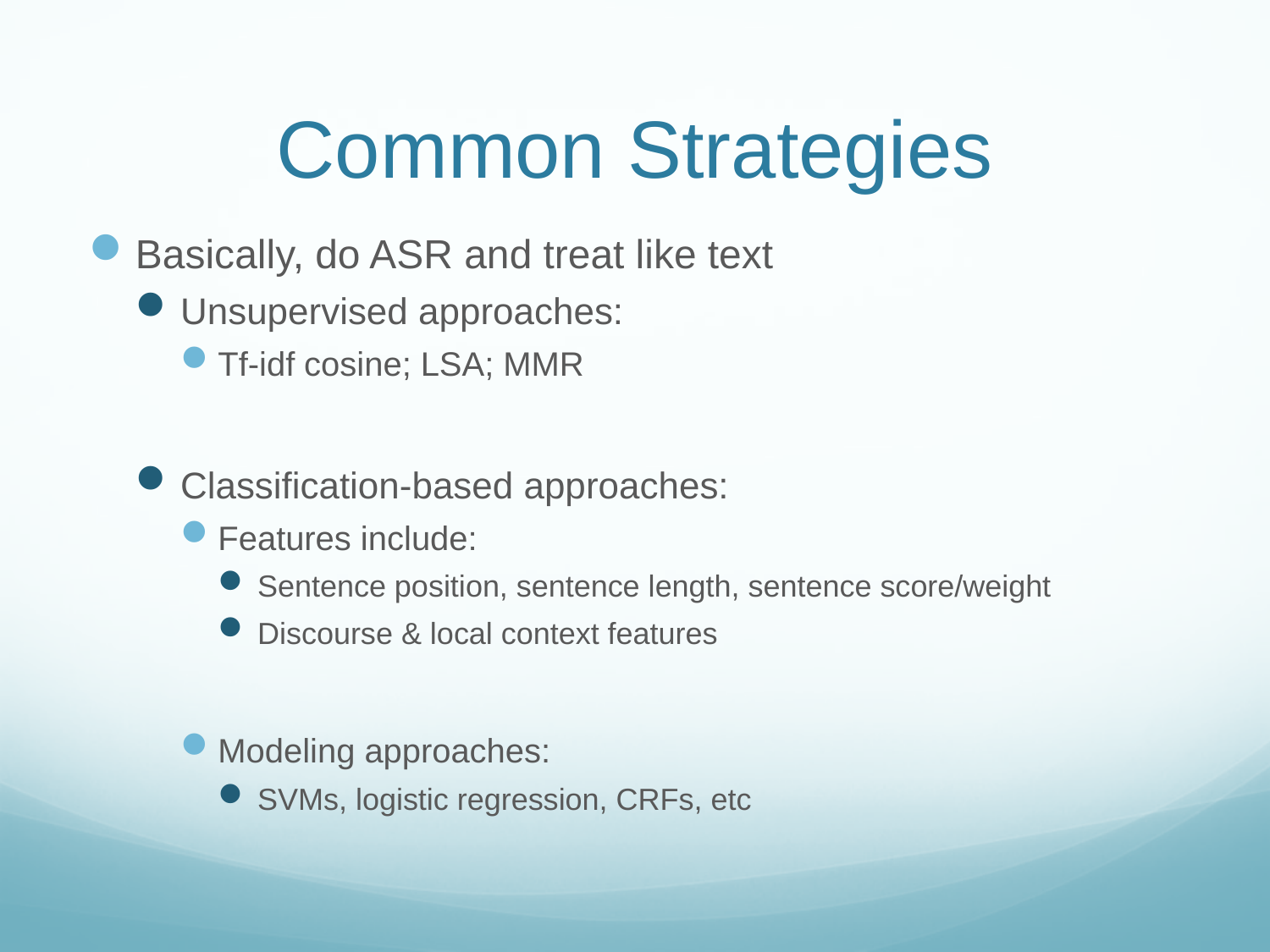

# Common Strategies
Basically, do ASR and treat like text
Unsupervised approaches:
Tf-idf cosine; LSA; MMR

Classification-based approaches:
Features include:
Sentence position, sentence length, sentence score/weight
Discourse & local context features

Modeling approaches:
SVMs, logistic regression, CRFs, etc